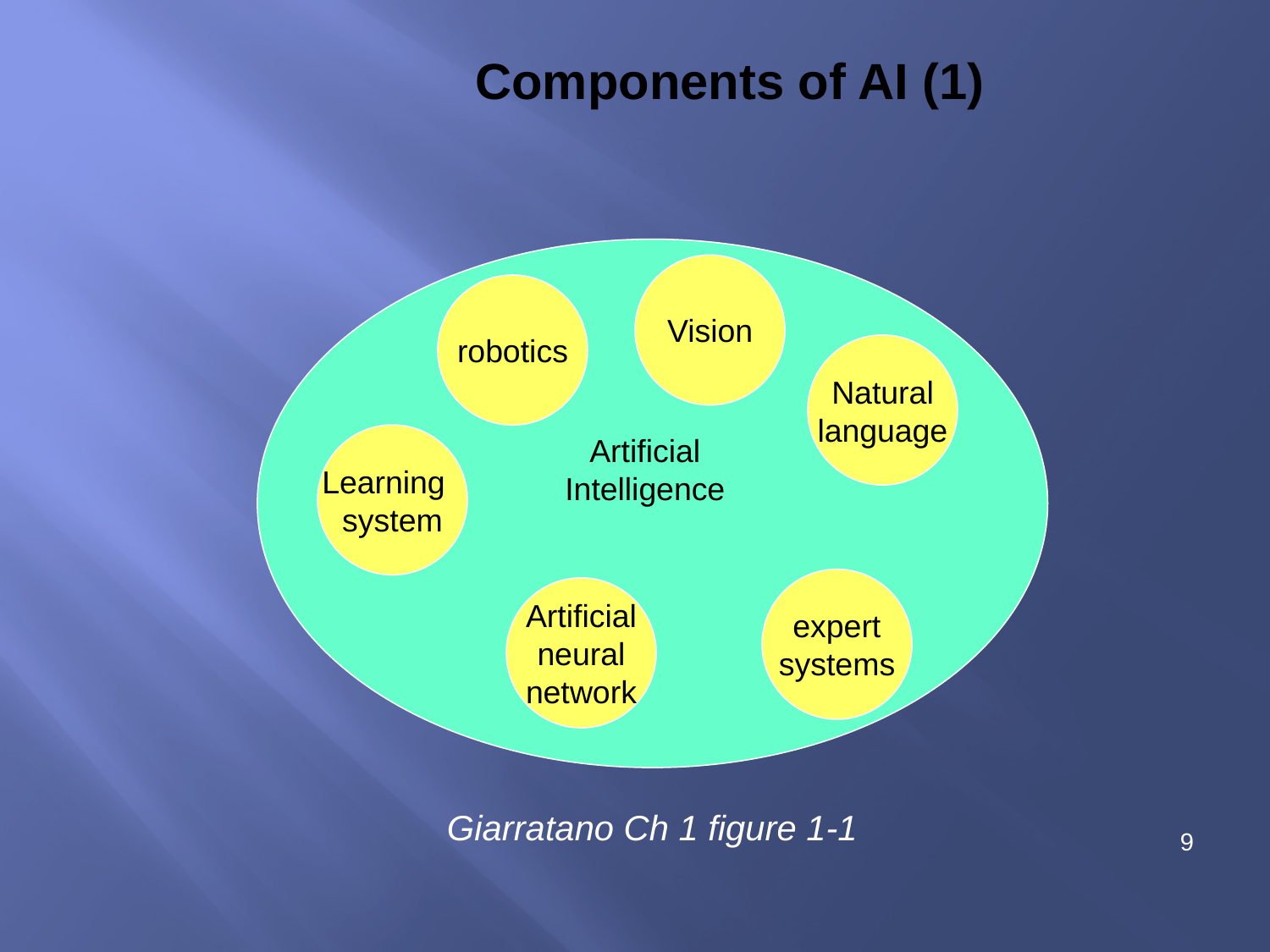

Components of AI (1)

Vision
robotics
Natural
language
Learning
system
Artificial
Intelligence
expert
systems
Artificial
neural
network
Giarratano Ch 1 figure 1-1
9